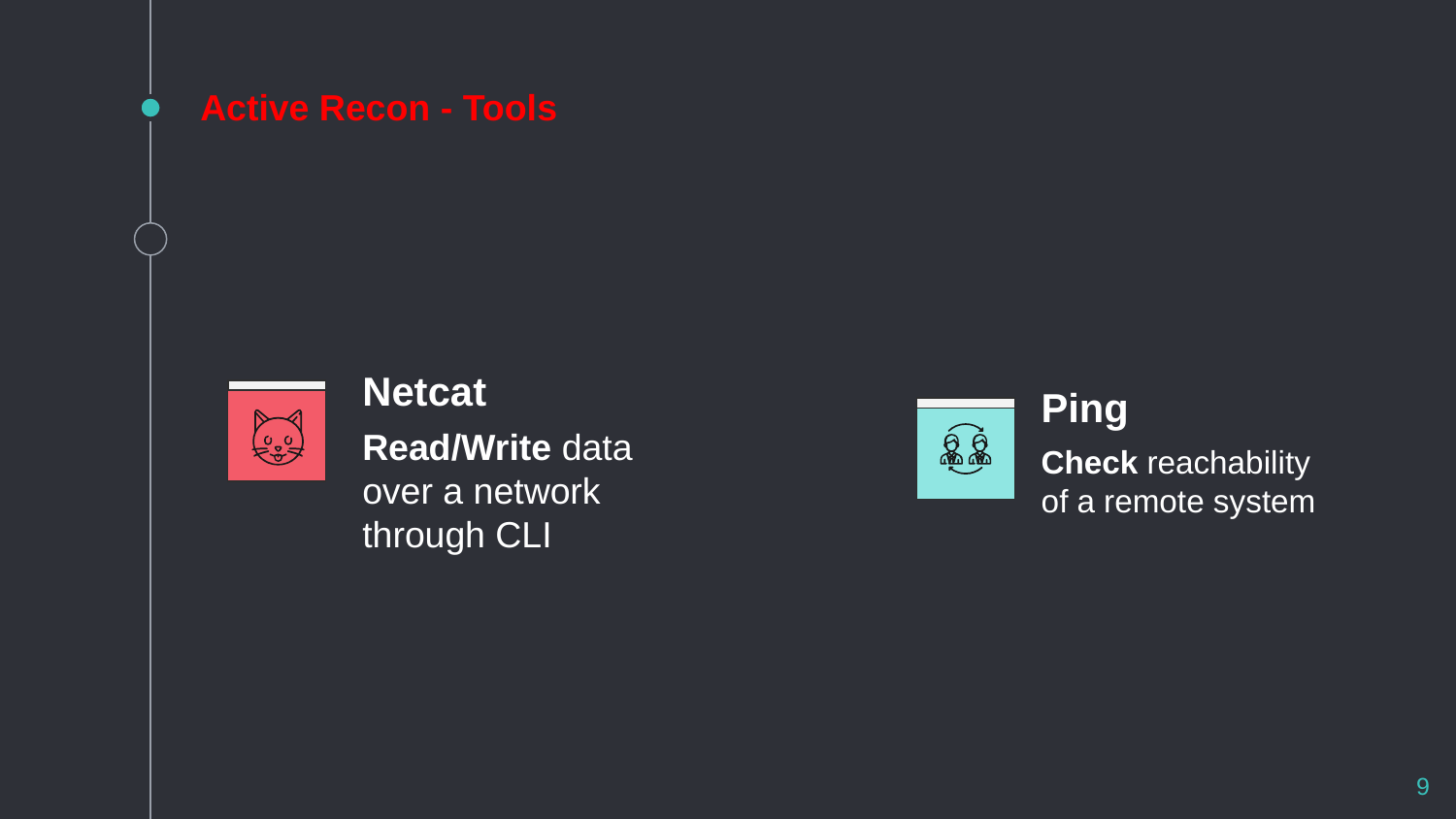

# Active Recon - Tools
Netcat
Ping

Read/Write data over a network through CLI

Check reachability of a remote system
9